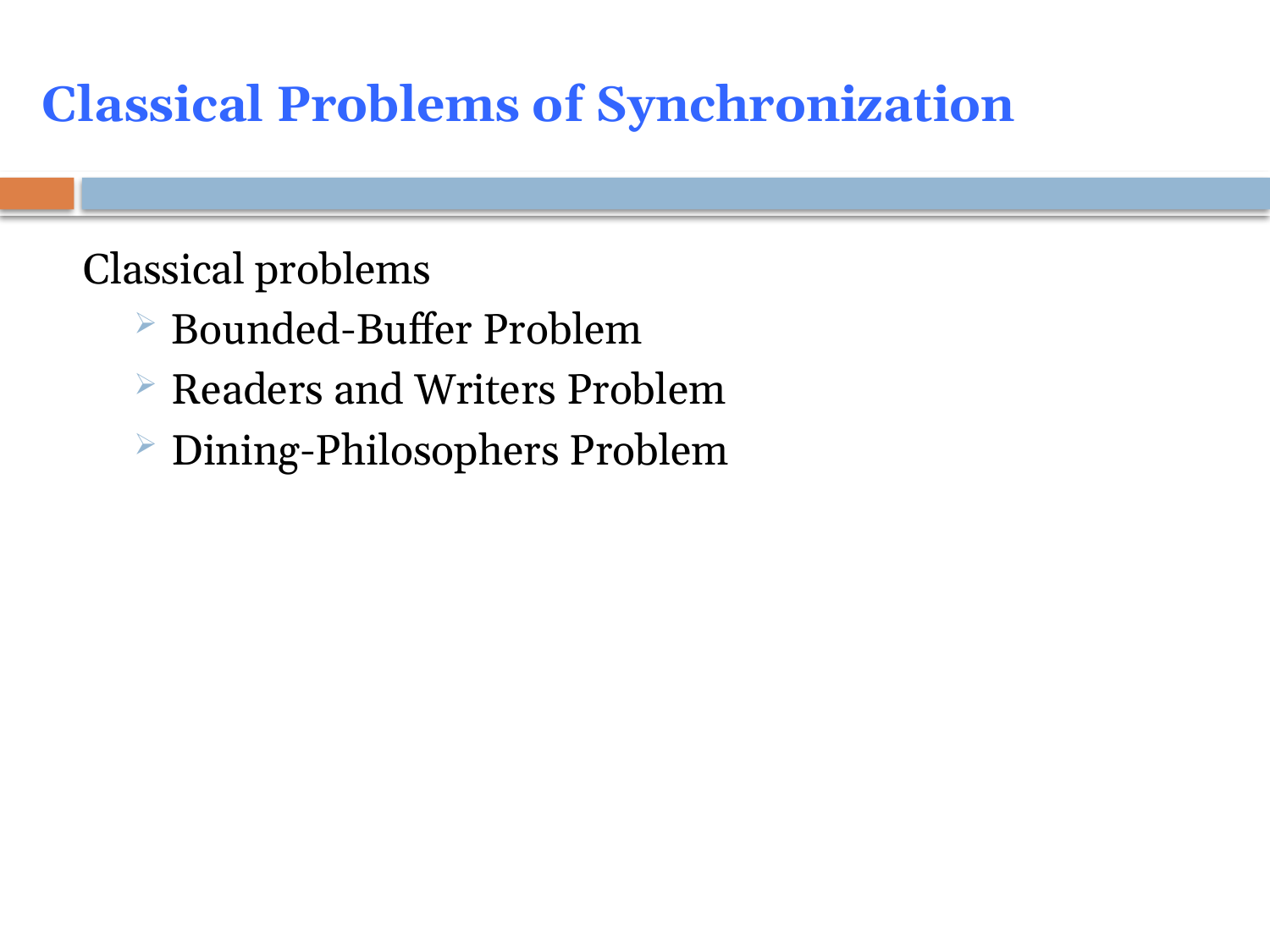

# Classical Problems of Synchronization
37
Classical problems
Bounded-Buffer Problem
Readers and Writers Problem
Dining-Philosophers Problem